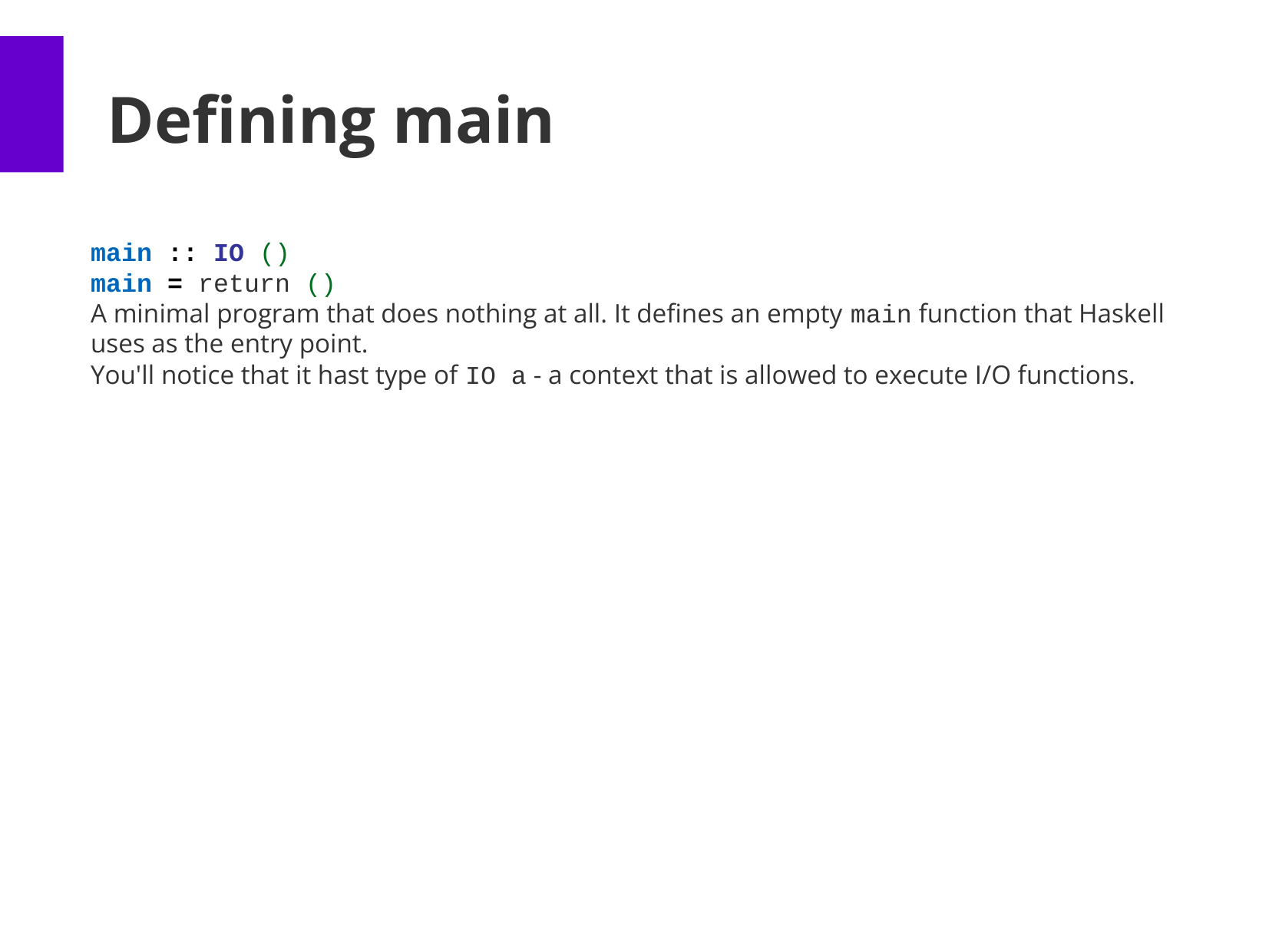

Defining main
main :: IO ()
main = return ()
A minimal program that does nothing at all. It defines an empty main function that Haskell uses as the entry point.
You'll notice that it hast type of IO a - a context that is allowed to execute I/O functions.